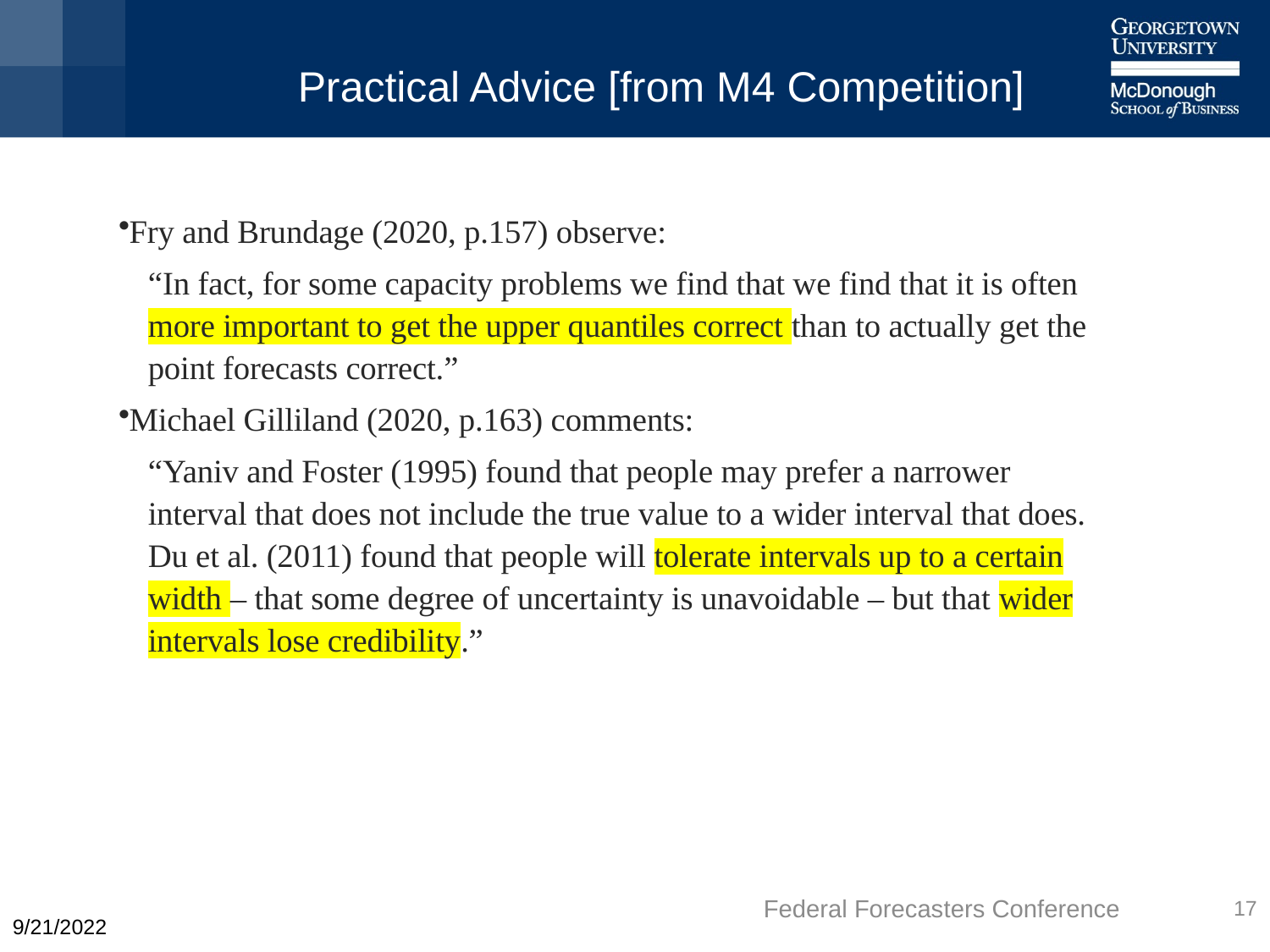

# Practical Advice [from M4 Competition]
Fry and Brundage (2020, p.157) observe:
“In fact, for some capacity problems we find that we find that it is often more important to get the upper quantiles correct than to actually get the point forecasts correct.”
Michael Gilliland (2020, p.163) comments:
“Yaniv and Foster (1995) found that people may prefer a narrower interval that does not include the true value to a wider interval that does. Du et al. (2011) found that people will tolerate intervals up to a certain width – that some degree of uncertainty is unavoidable – but that wider intervals lose credibility.”

Federal Forecasters Conference
17
9/21/2022